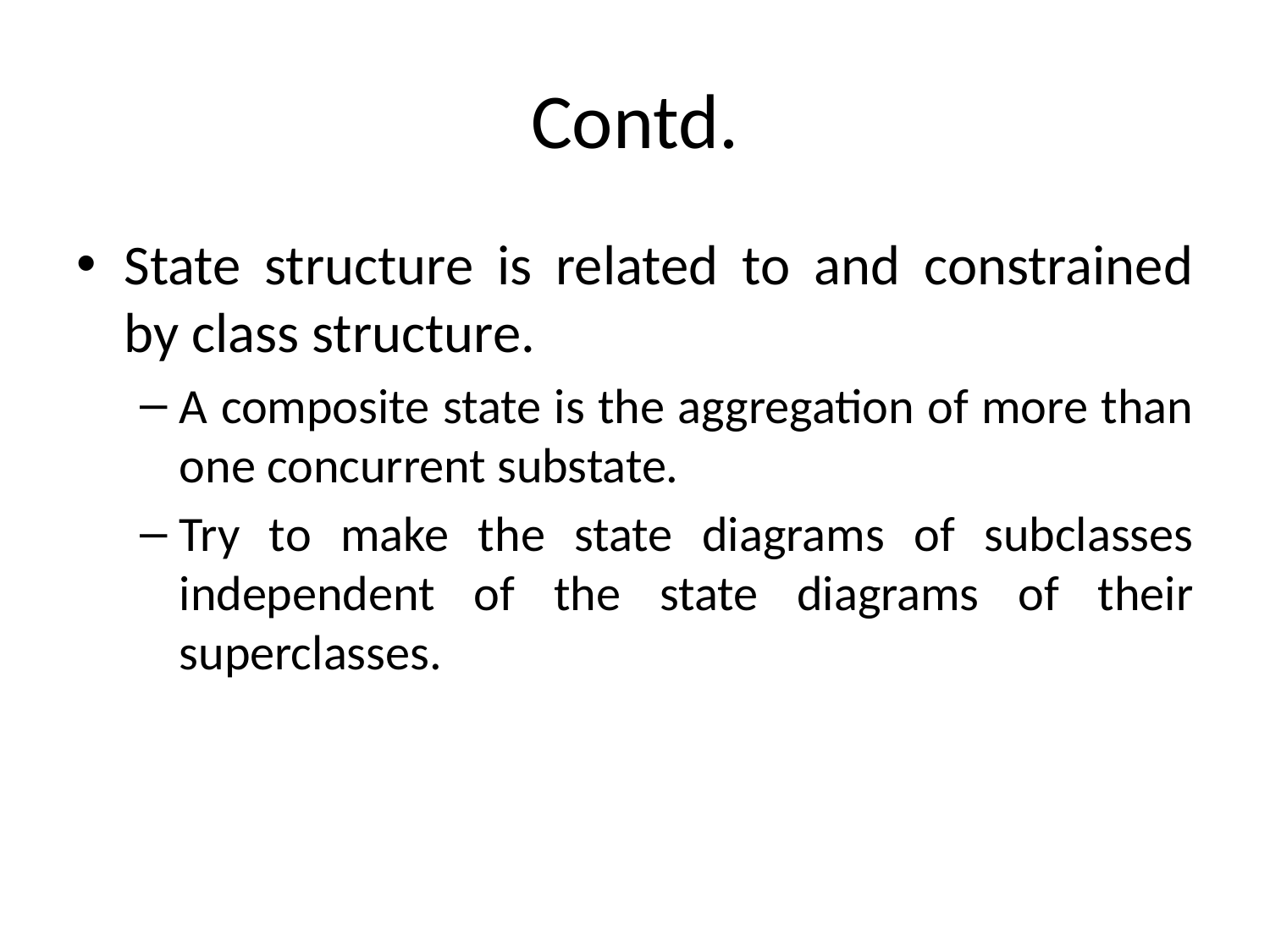

# Contd.
State structure is related to and constrained by class structure.
A composite state is the aggregation of more than one concurrent substate.
Try to make the state diagrams of subclasses independent of the state diagrams of their superclasses.